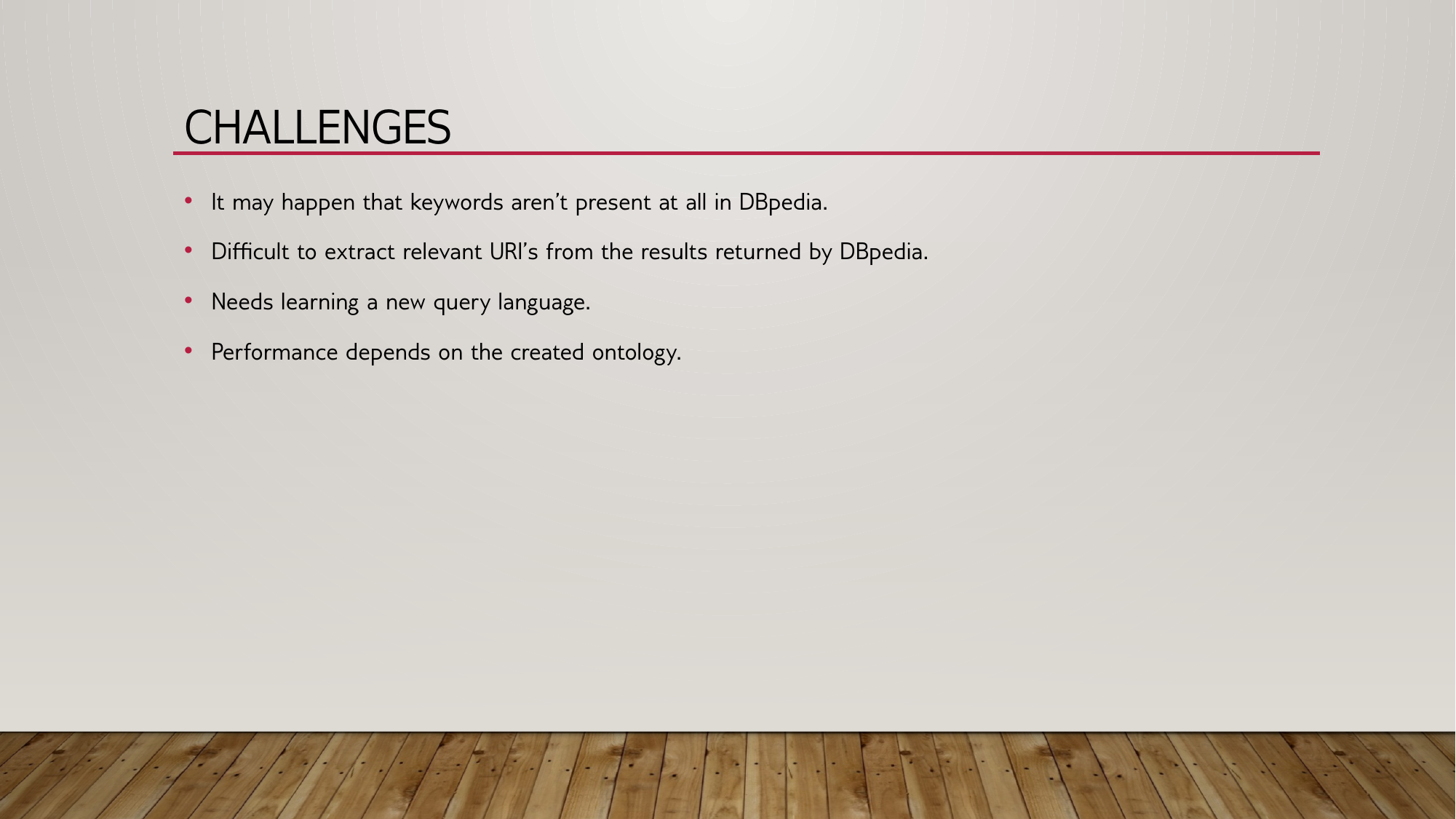

# Challenges
It may happen that keywords aren’t present at all in DBpedia.
Difficult to extract relevant URI’s from the results returned by DBpedia.
Needs learning a new query language.
Performance depends on the created ontology.